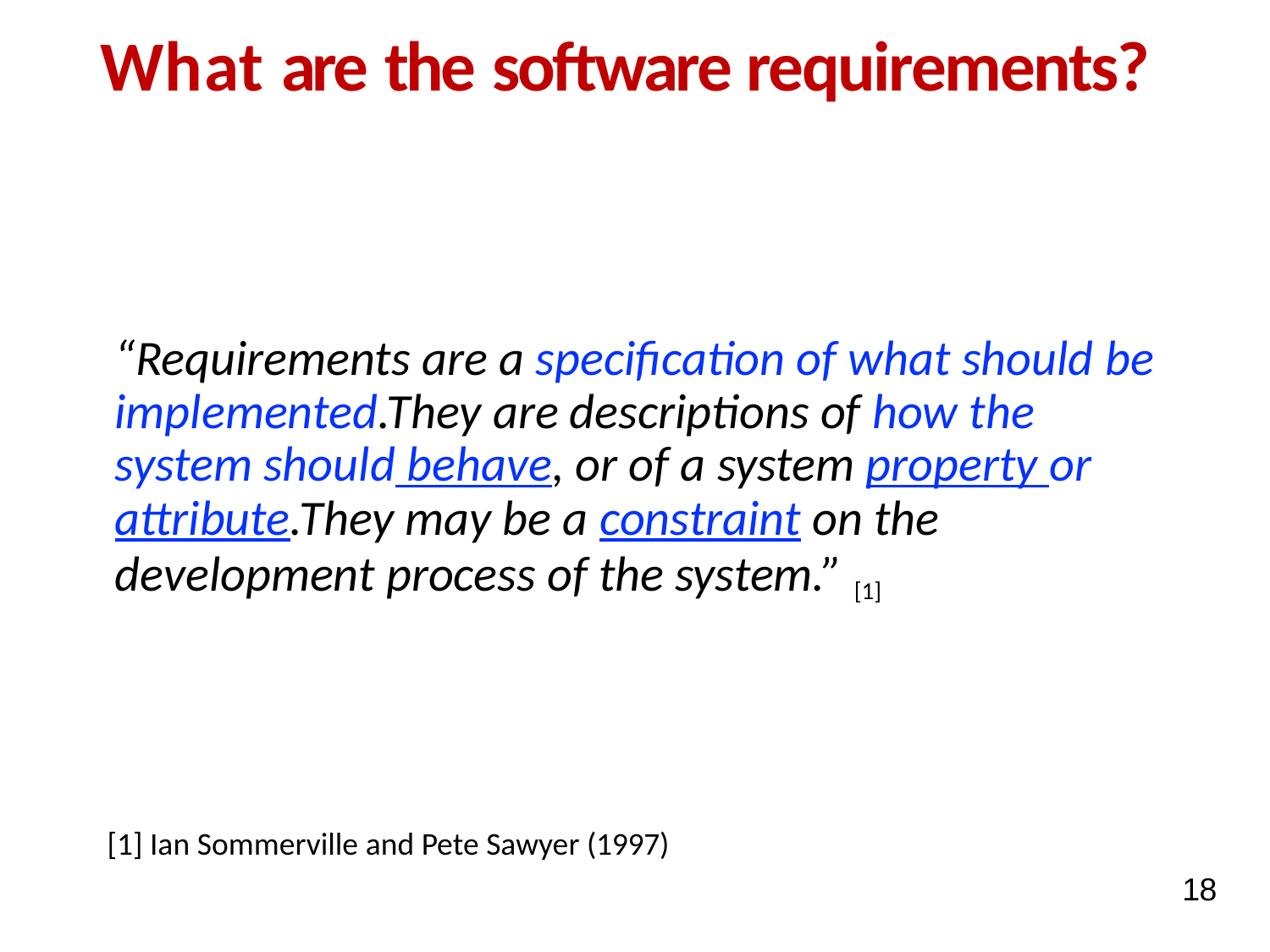

# What are the software requirements?
“Requirements are a specification of what should be implemented.They are descriptions of how the system should behave, or of a system property or attribute.They may be a constraint on the development process of the system.” [1]
[1] Ian Sommerville and Pete Sawyer (1997)
18
SENG 3130